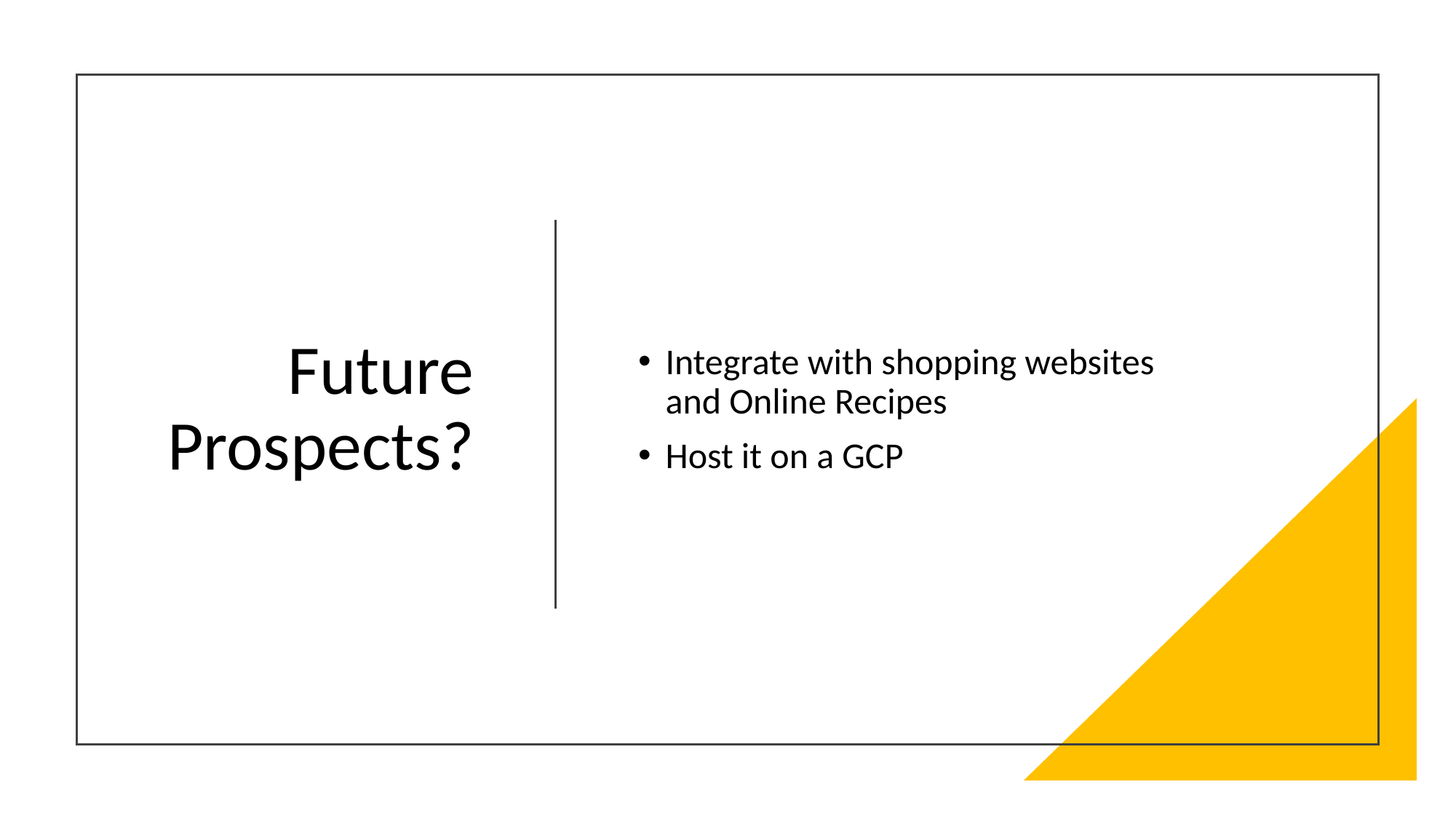

# Future Prospects?
Integrate with shopping websites and Online Recipes
Host it on a GCP